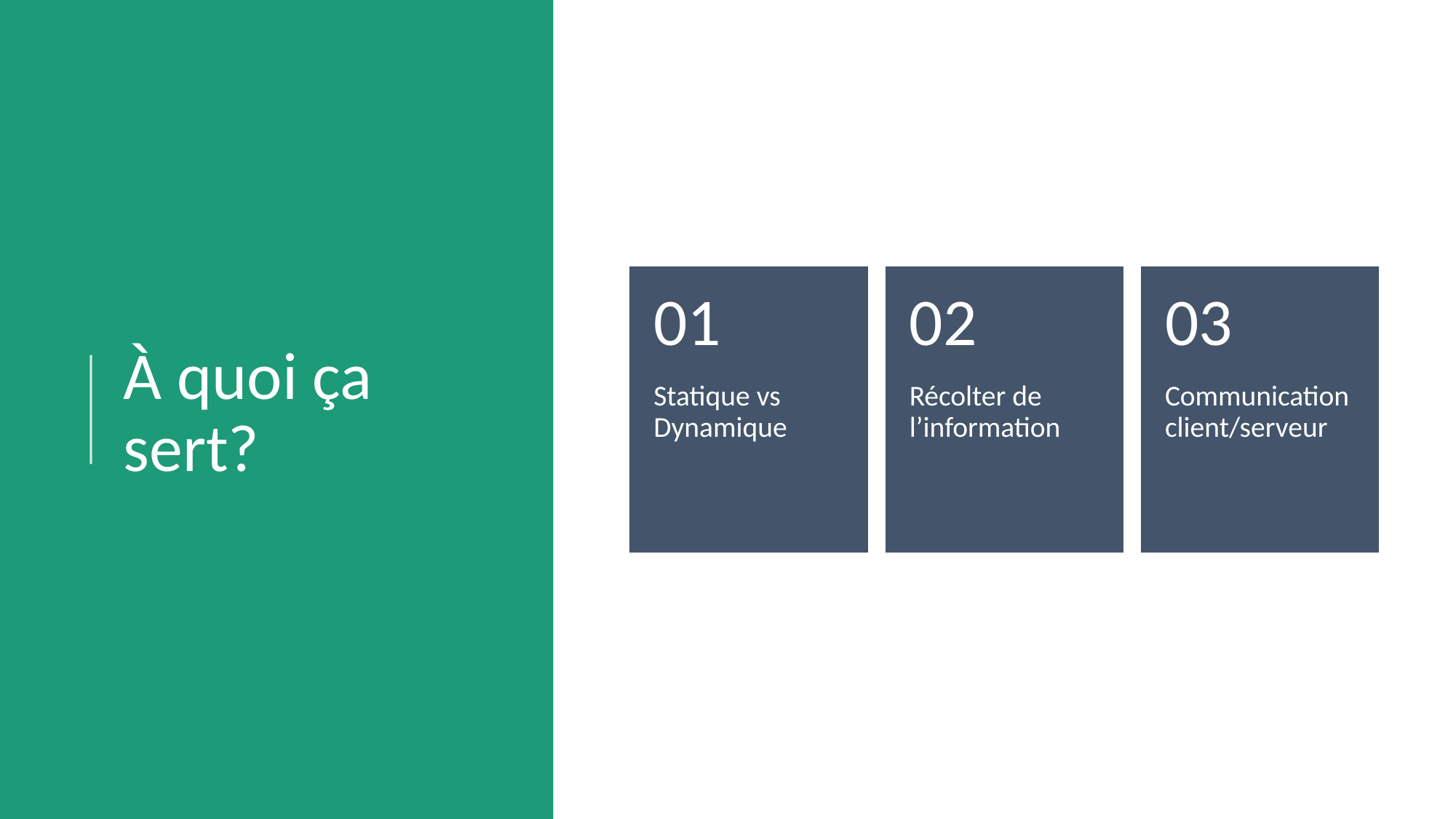

Statique vs Dynamique
01
Récolter de l’information
02
Communication client/serveur
03
# À quoi ça sert?